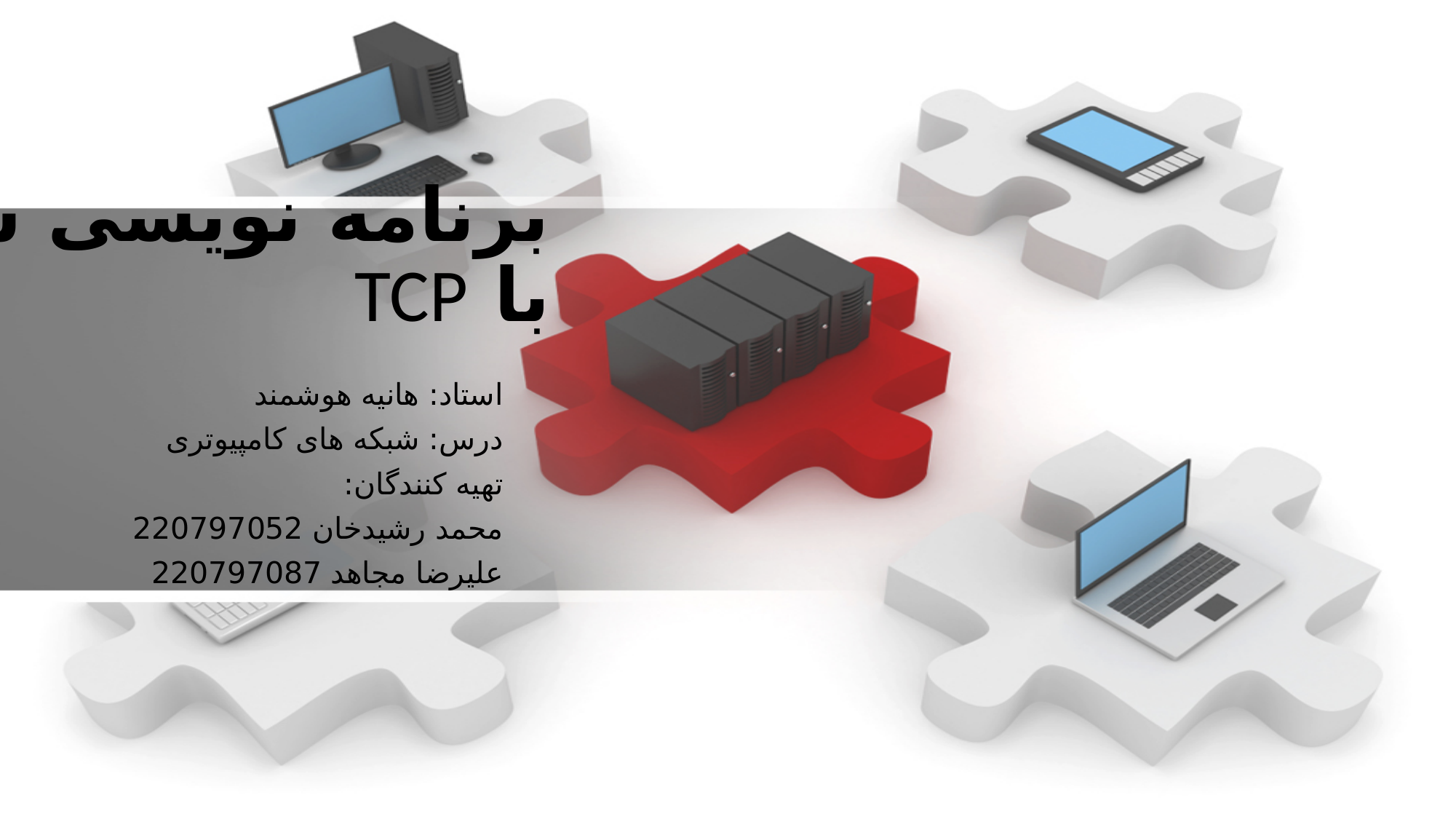

# برنامه نویسی سوکت با TCP
استاد: هانیه هوشمند
درس: شبکه های کامپیوتری
تهیه کنندگان:
محمد رشیدخان 220797052
علیرضا مجاهد 220797087